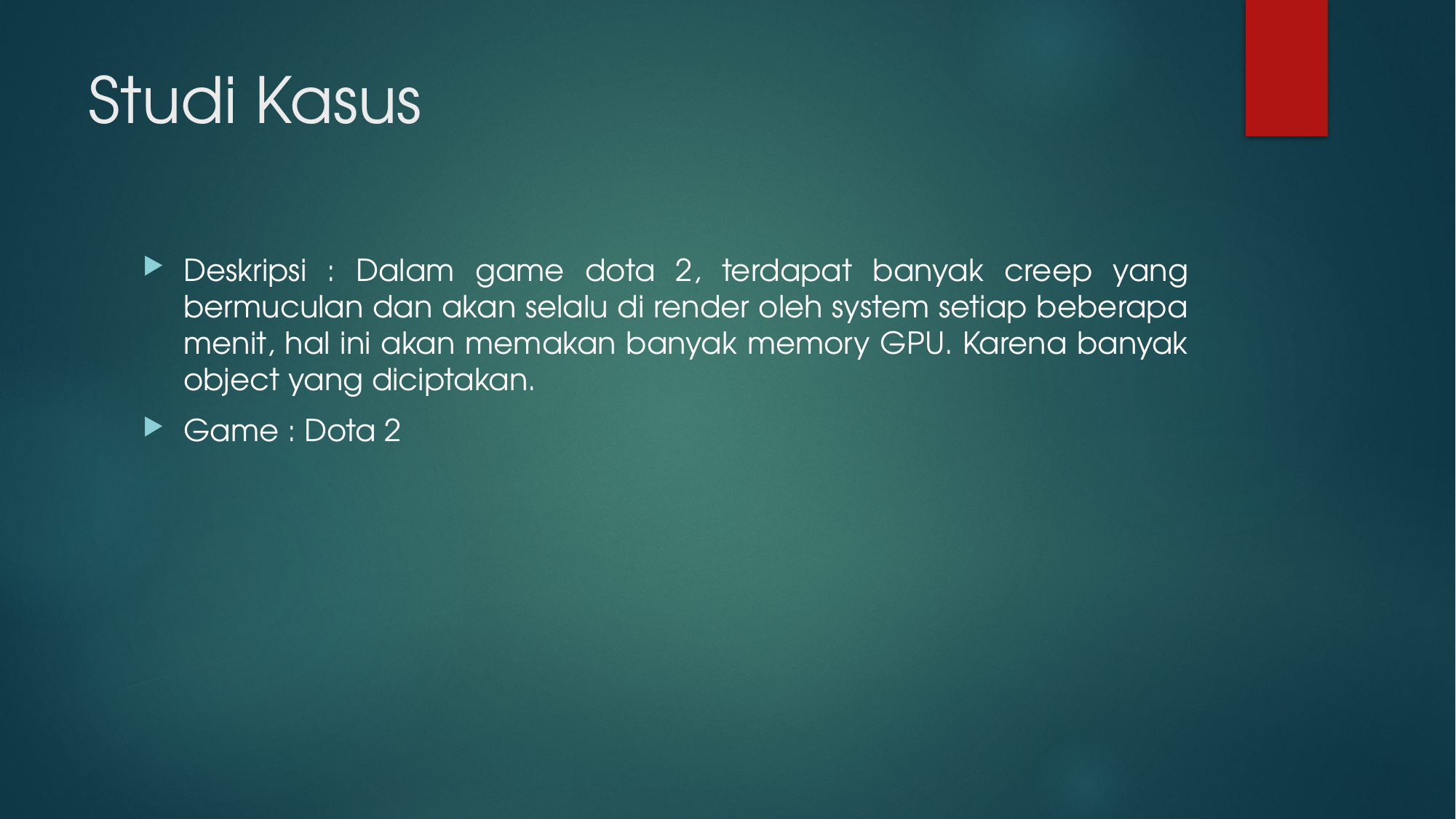

# Studi Kasus
Deskripsi : Dalam game dota 2, terdapat banyak creep yang bermuculan dan akan selalu di render oleh system setiap beberapa menit, hal ini akan memakan banyak memory GPU. Karena banyak object yang diciptakan.
Game : Dota 2